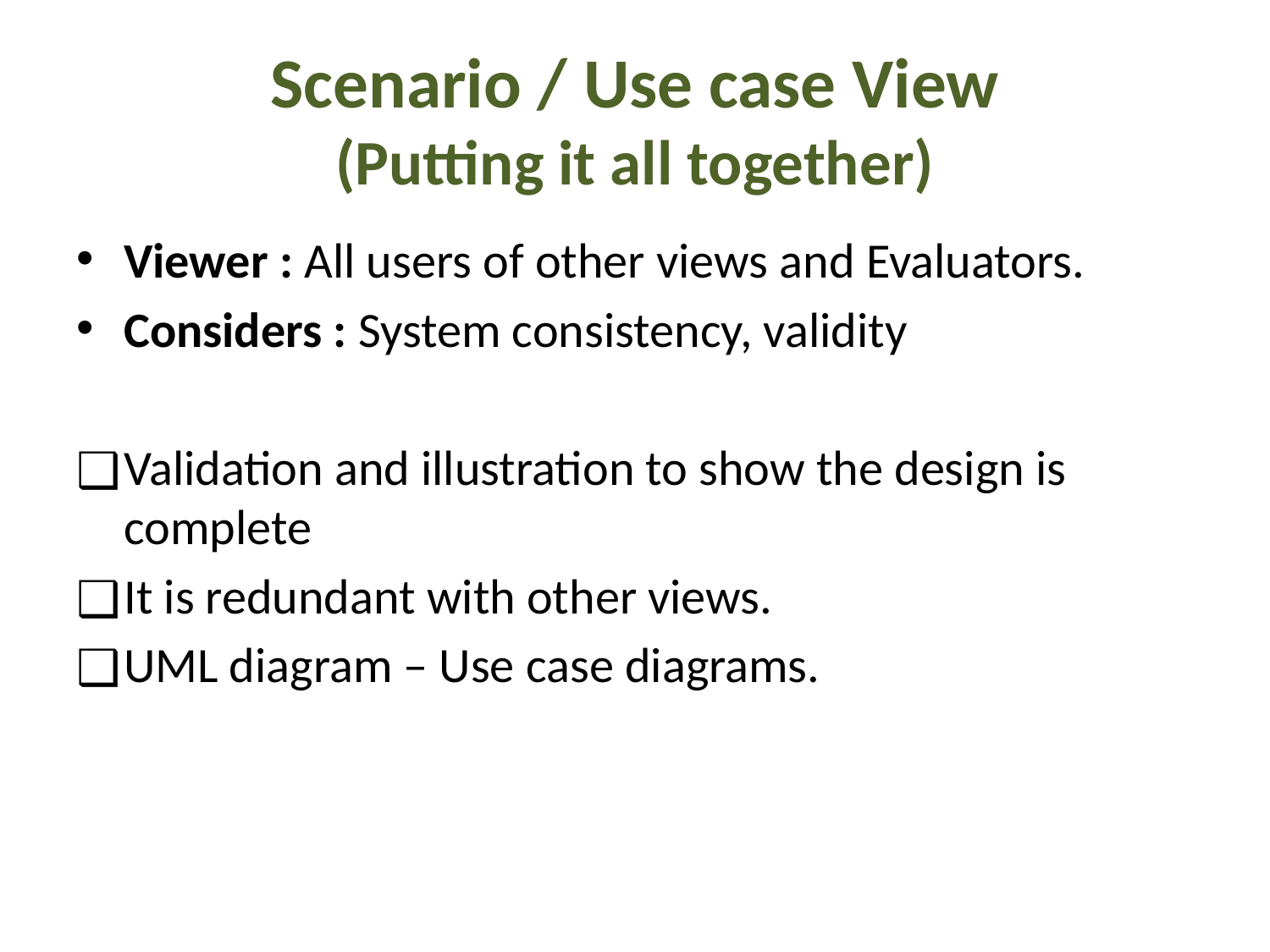

# Scenario / Use case View (Putting it all together)
Viewer : All users of other views and Evaluators.
Considers : System consistency, validity

Validation and illustration to show the design is complete
It is redundant with other views.
UML diagram – Use case diagrams.